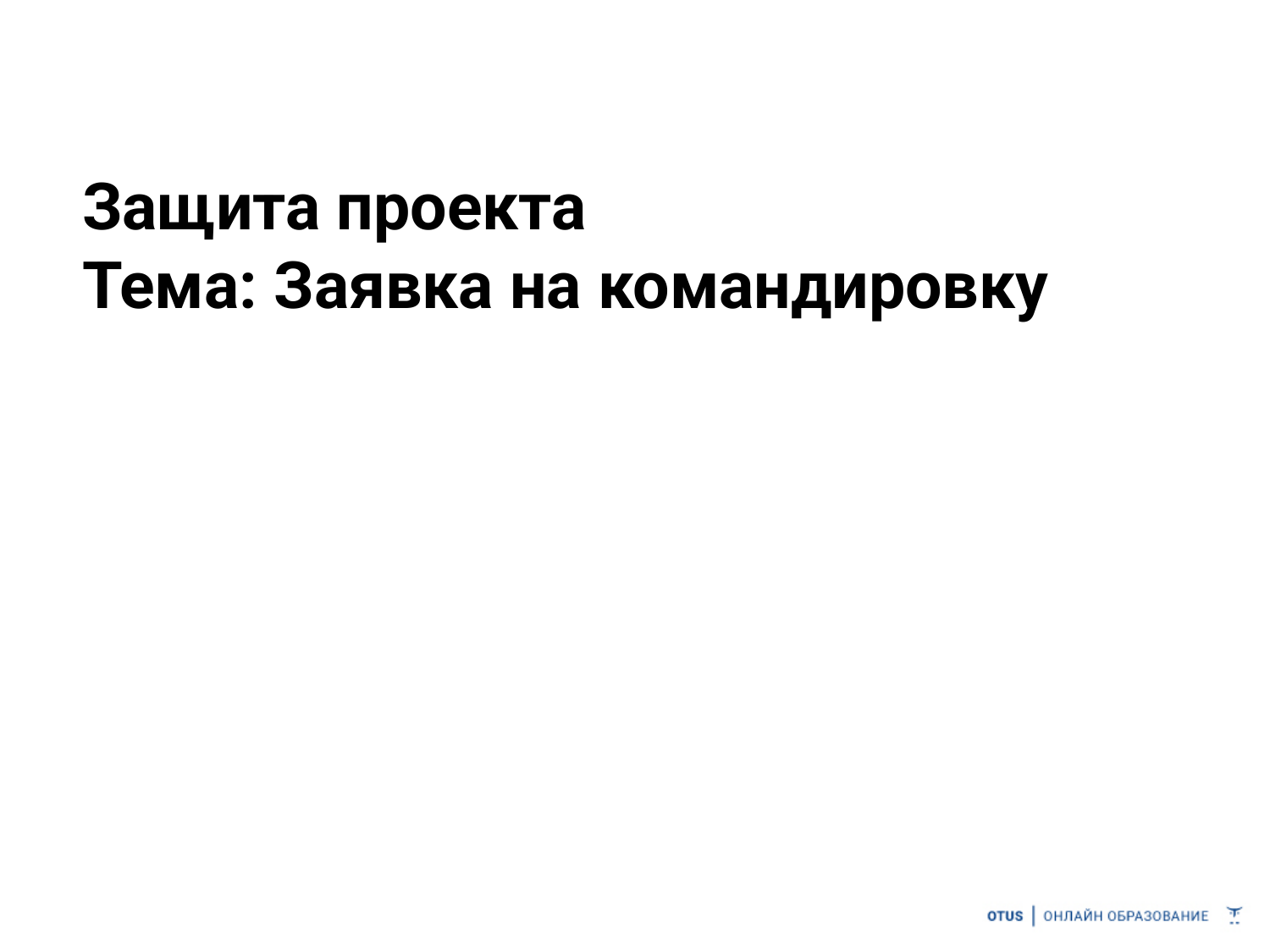

# Защита проекта
Тема: Заявка на командировку